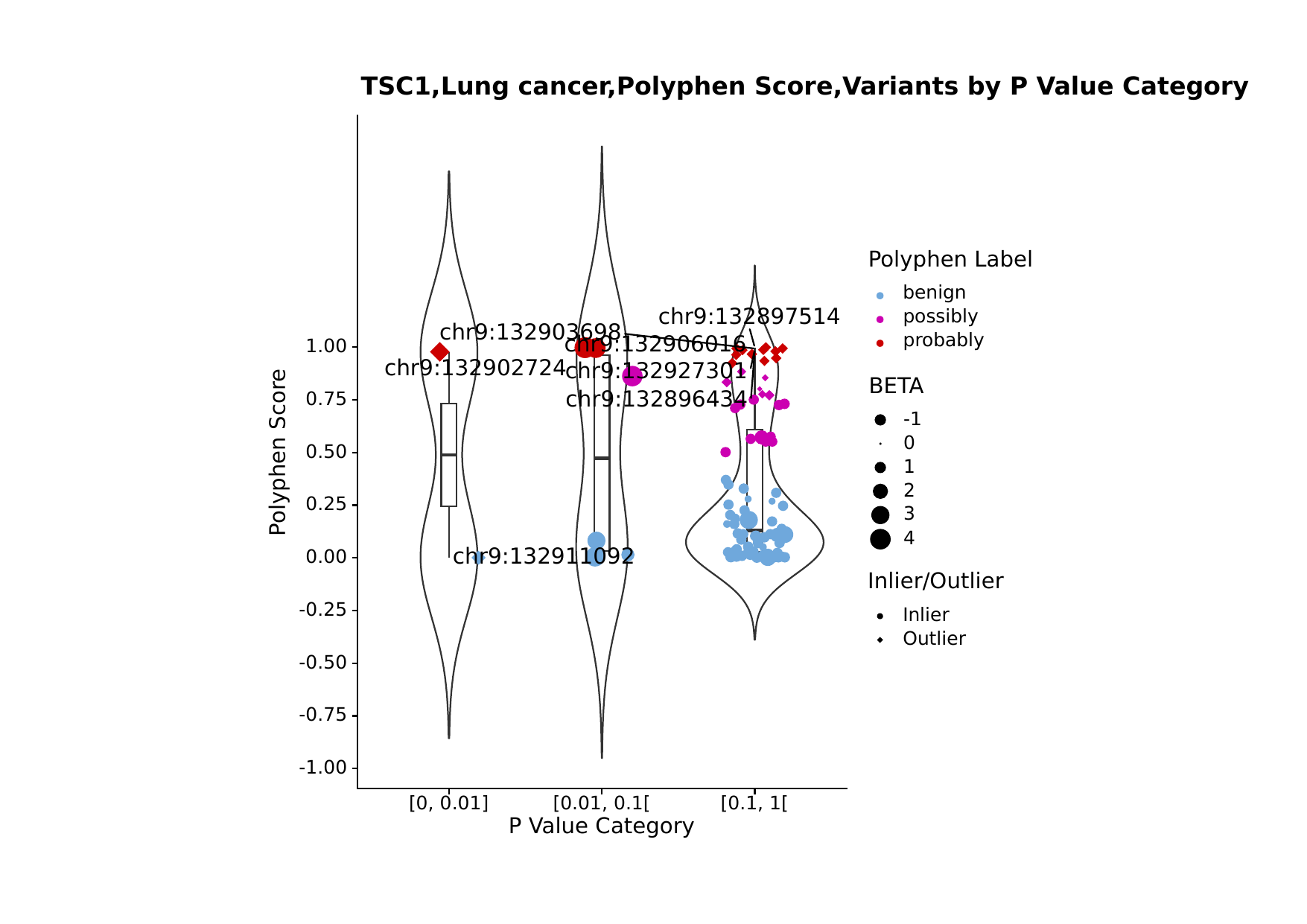

TSC1,Lung cancer,Polyphen Score,Variants by P Value Category

Polyphen Label

benign

possibly
chr9:132897514

chr9:132903698

probably

chr9:132906016

1.00

chr9:132902724
chr9:132927301

BETA

chr9:132896434
0.75

-1

0

Polyphen Score

0.50

1

2

0.25

3

4

chr9:132911092

0.00

Inlier/Outlier
-0.25
Inlier

Outlier

-0.50

-0.75

-1.00

[0, 0.01]
[0.01, 0.1[
[0.1, 1[
P Value Category